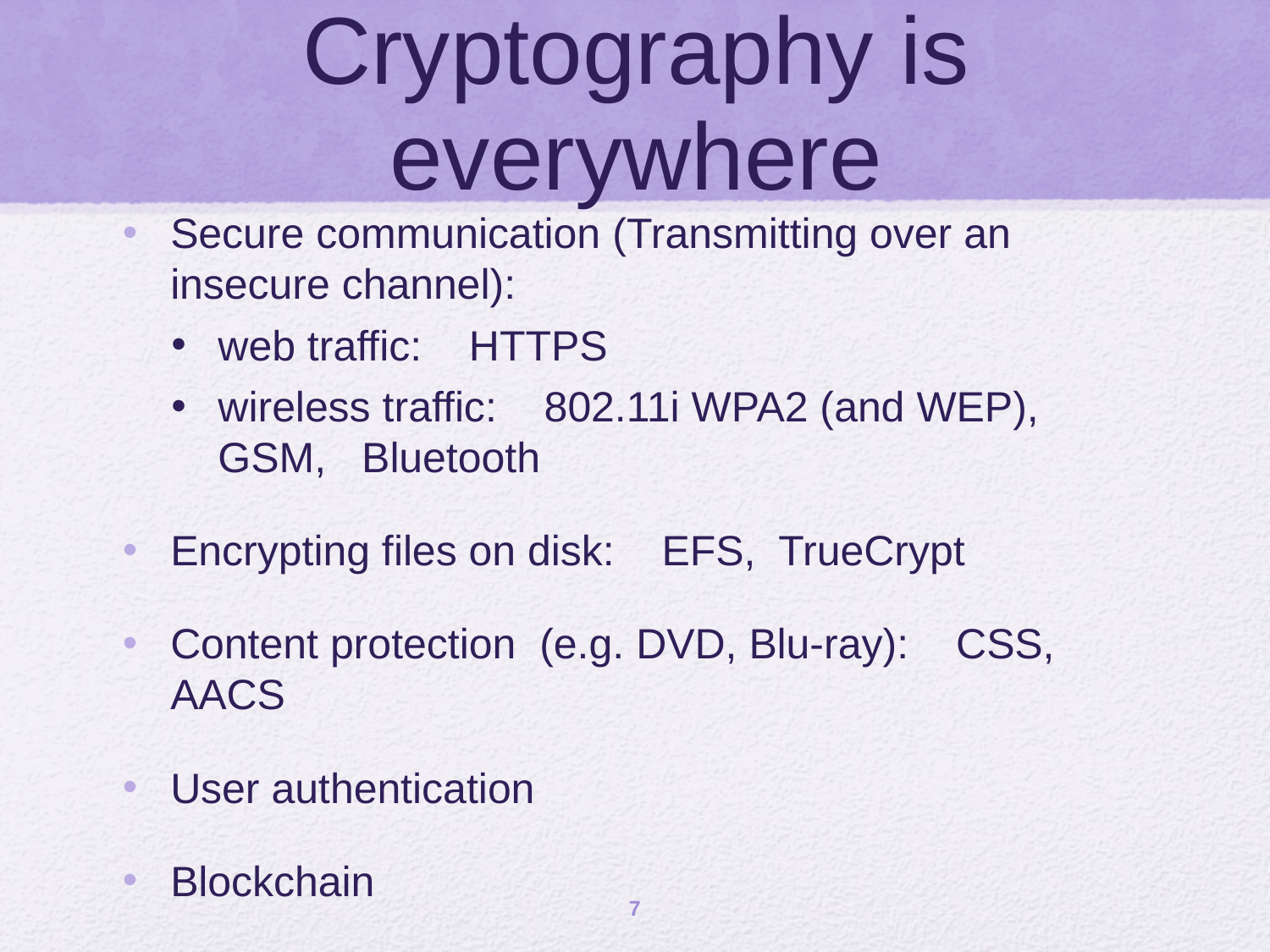

# Cryptography is everywhere
Secure communication (Transmitting over an insecure channel):
web traffic:    HTTPS
wireless traffic:    802.11i WPA2 (and WEP),   GSM,   Bluetooth
Encrypting files on disk:    EFS,  TrueCrypt
Content protection  (e.g. DVD, Blu-ray):    CSS,  AACS
User authentication
Blockchain
…   and much much more
7